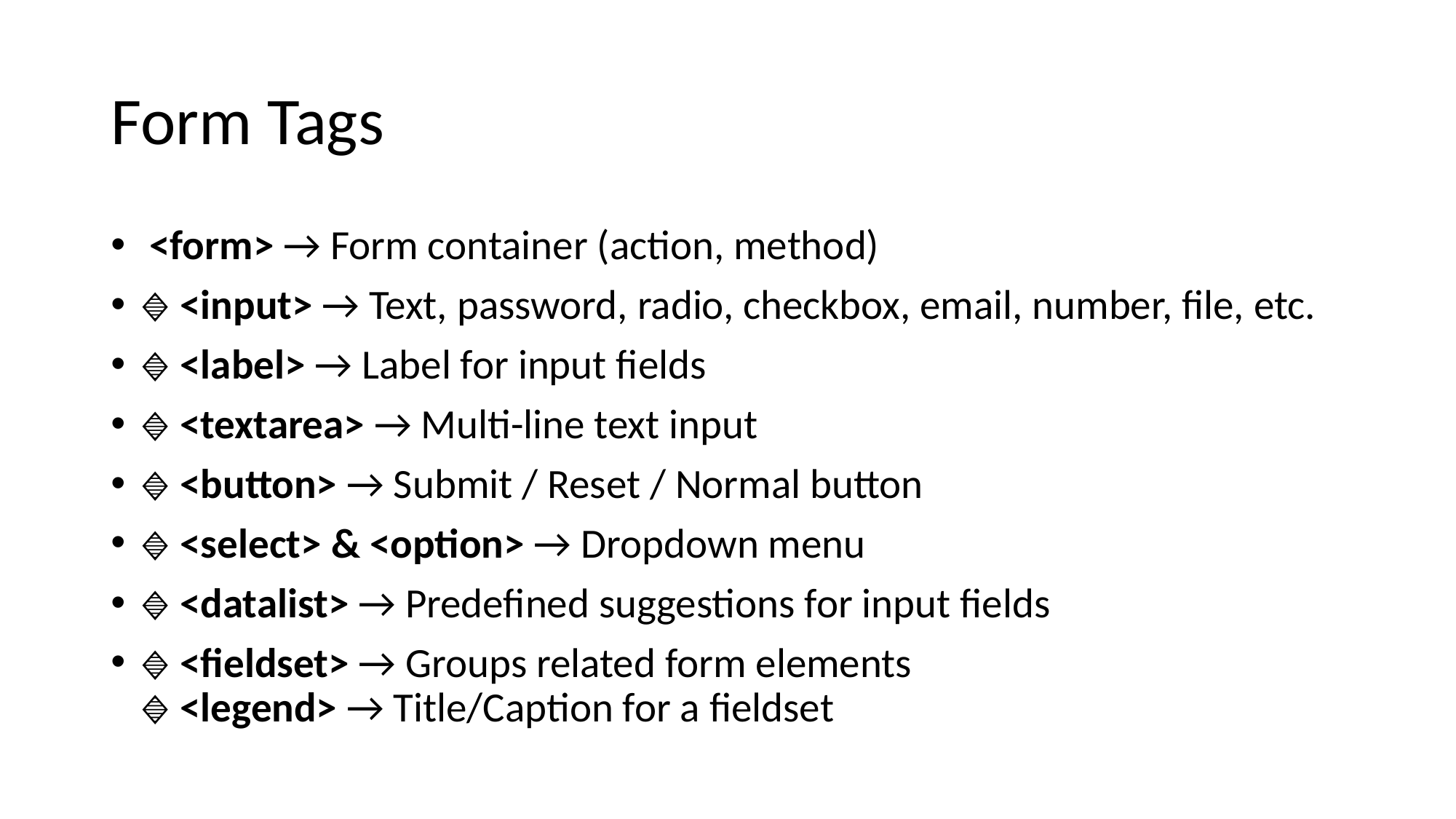

# Form Tags
 <form> → Form container (action, method)
🔹 <input> → Text, password, radio, checkbox, email, number, file, etc.
🔹 <label> → Label for input fields
🔹 <textarea> → Multi-line text input
🔹 <button> → Submit / Reset / Normal button
🔹 <select> & <option> → Dropdown menu
🔹 <datalist> → Predefined suggestions for input fields
🔹 <fieldset> → Groups related form elements
🔹 <legend> → Title/Caption for a fieldset